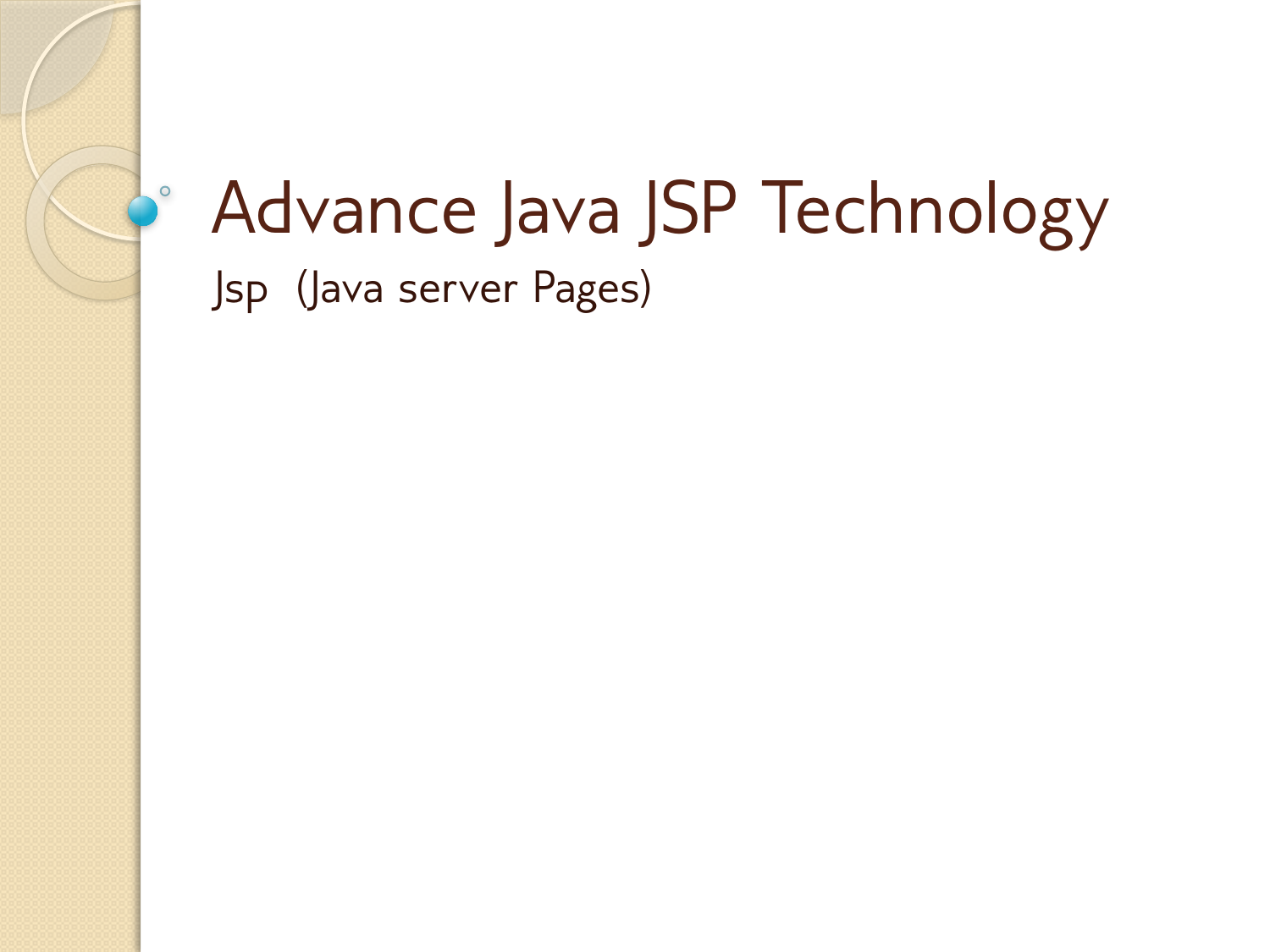

# Advance Java JSP Technology
Jsp  (Java server Pages)